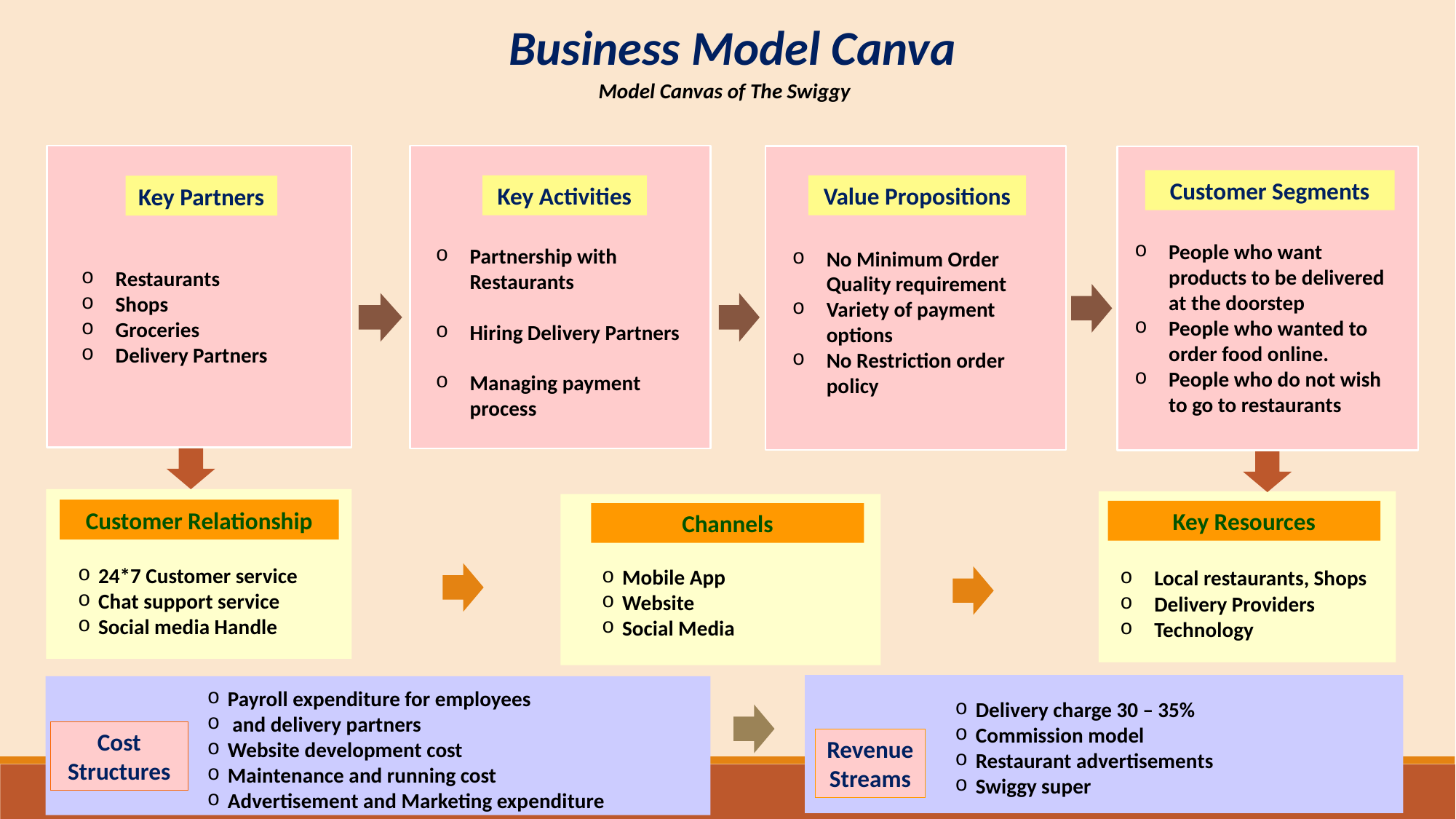

Business Model Canva
Model Canvas of The Swiggy

Customer Segments
Key Activities
Value Propositions
Key Partners
People who want products to be delivered at the doorstep
People who wanted to order food online.
People who do not wish to go to restaurants

Partnership with Restaurants

Hiring Delivery Partners

Managing payment process
No Minimum Order Quality requirement
Variety of payment options
No Restriction order policy

Restaurants
Shops
Groceries
Delivery Partners

Customer Relationship
Key Resources
Channels
24*7 Customer service
Chat support service
Social media Handle
Mobile App
Website
Social Media
Local restaurants, Shops
Delivery Providers
Technology

Payroll expenditure for employees
 and delivery partners
Website development cost
Maintenance and running cost
Advertisement and Marketing expenditure
Delivery charge 30 – 35%
Commission model
Restaurant advertisements
Swiggy super

Cost Structures
Revenue Streams